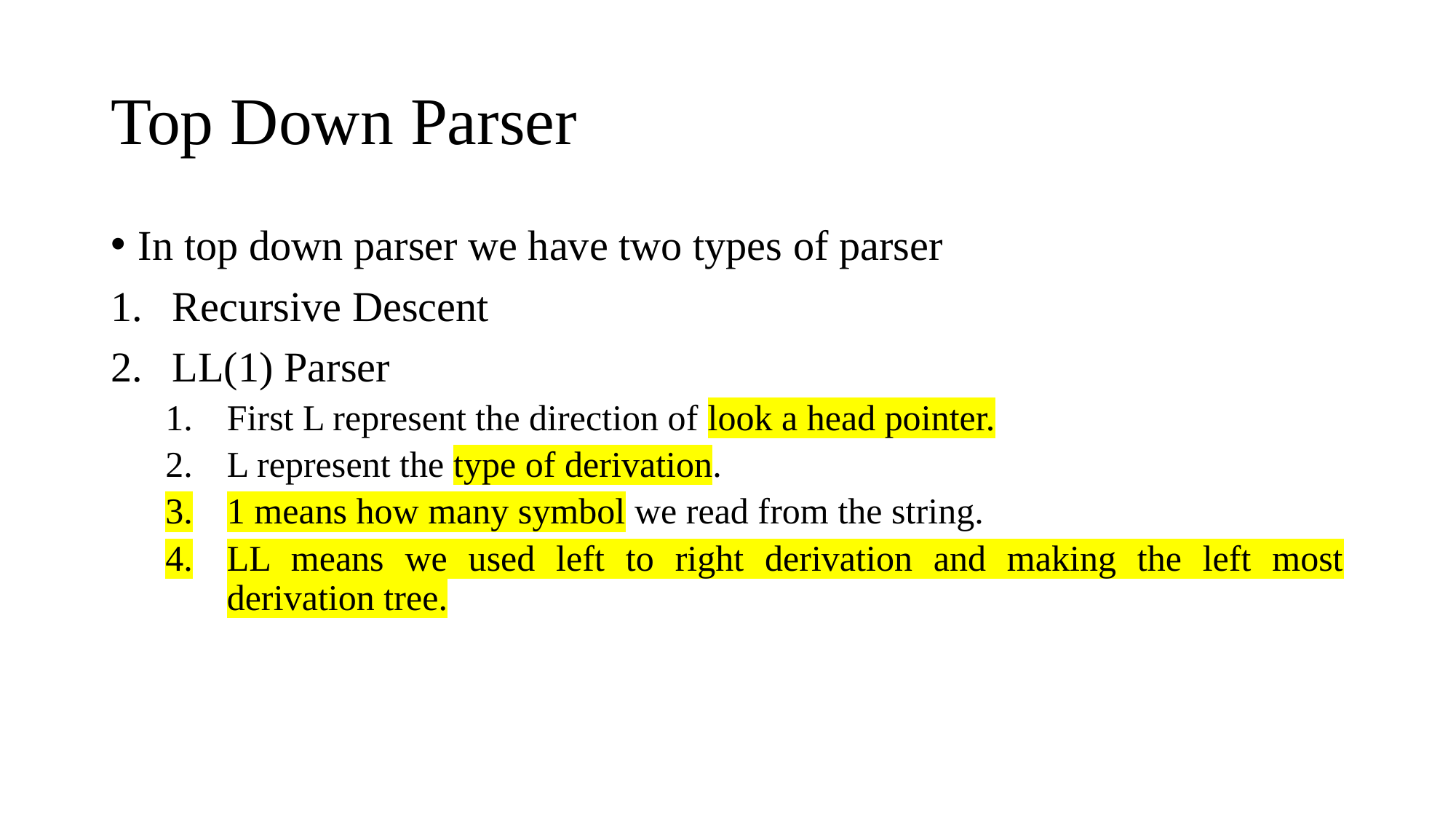

# Top Down Parser
In top down parser we have two types of parser
Recursive Descent
LL(1) Parser
First L represent the direction of look a head pointer.
L represent the type of derivation.
1 means how many symbol we read from the string.
LL means we used left to right derivation and making the left most derivation tree.